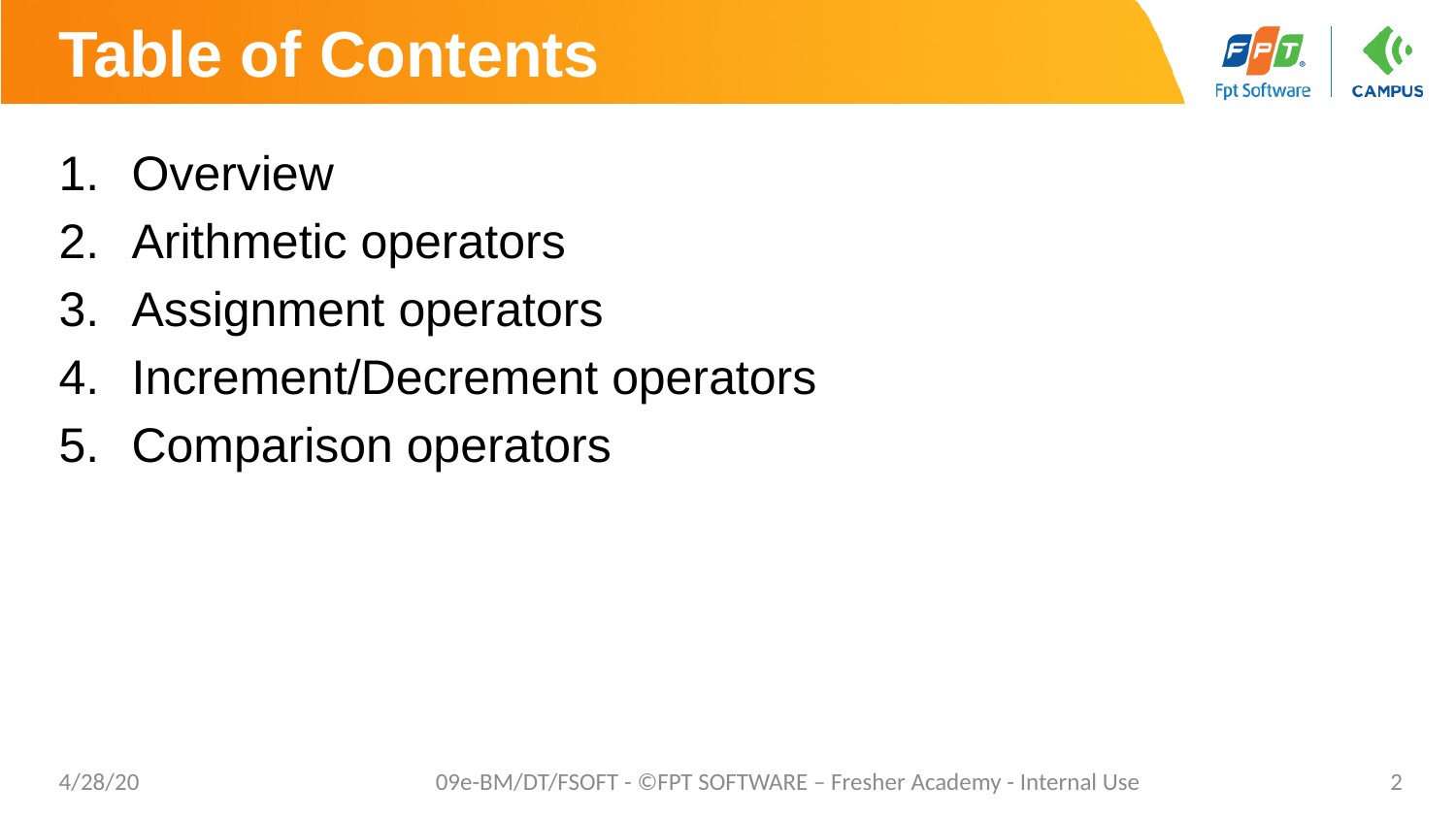

# Table of Contents
Overview
Arithmetic operators
Assignment operators
Increment/Decrement operators
Comparison operators

4/28/20
09e-BM/DT/FSOFT - ©FPT SOFTWARE – Fresher Academy - Internal Use
2